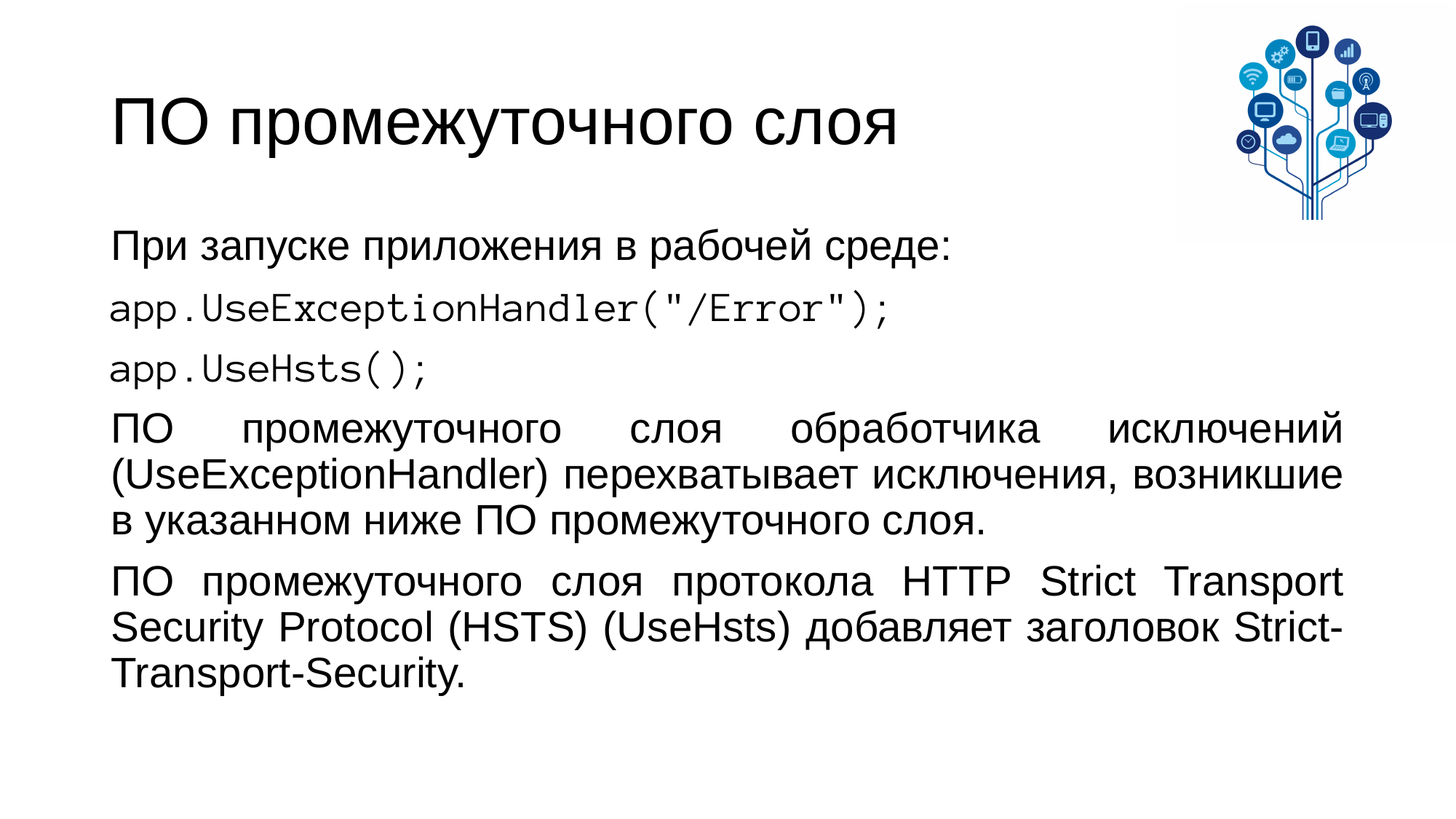

# ПО промежуточного слоя
При запуске приложения в рабочей среде:
app.UseExceptionHandler("/Error");
app.UseHsts();
ПО промежуточного слоя обработчика исключений (UseExceptionHandler) перехватывает исключения, возникшие в указанном ниже ПО промежуточного слоя.
ПО промежуточного слоя протокола HTTP Strict Transport Security Protocol (HSTS) (UseHsts) добавляет заголовок Strict-Transport-Security.